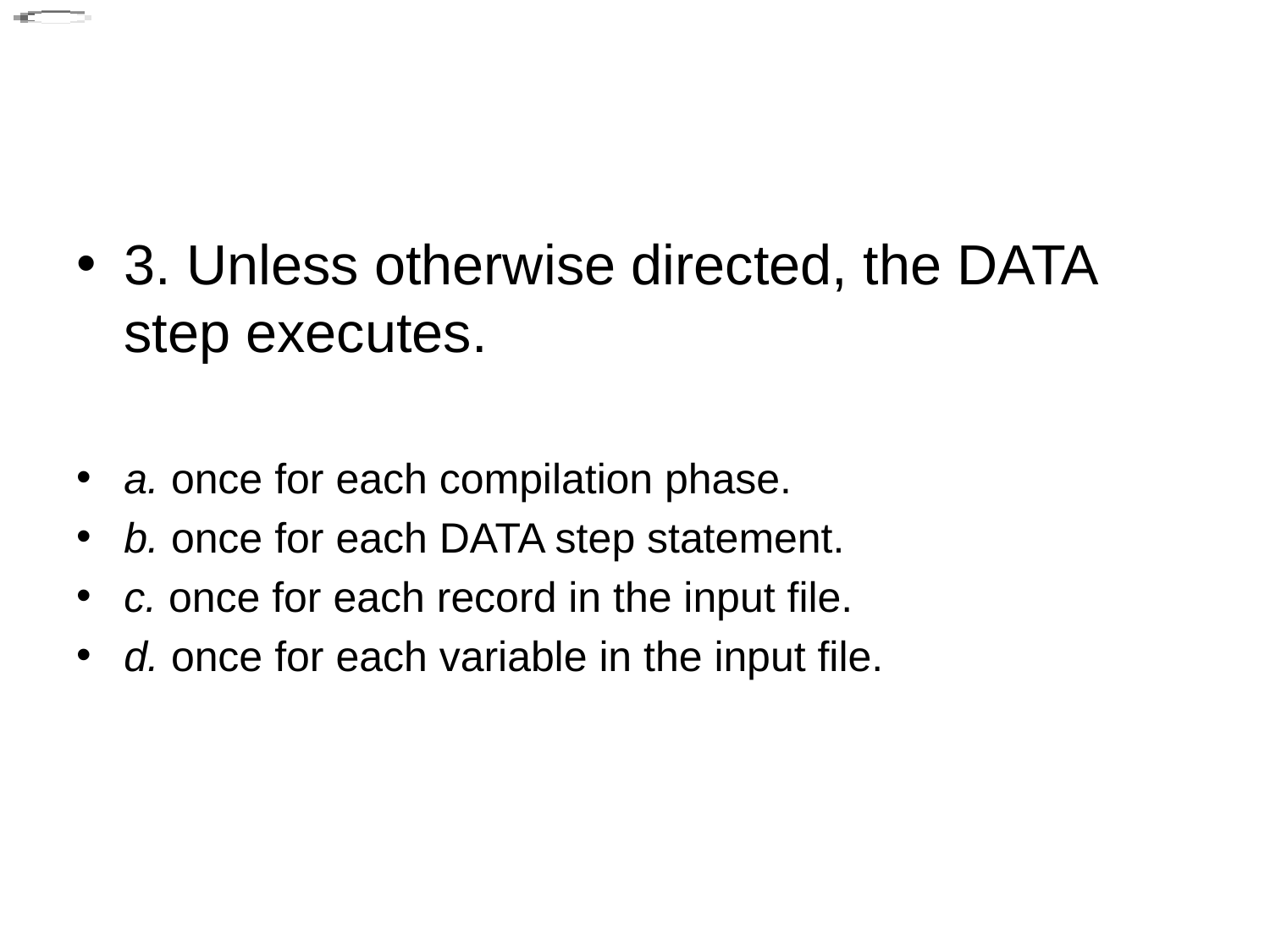

#
3. Unless otherwise directed, the DATA step executes.

a. once for each compilation phase.
b. once for each DATA step statement.
c. once for each record in the input file.
d. once for each variable in the input file.